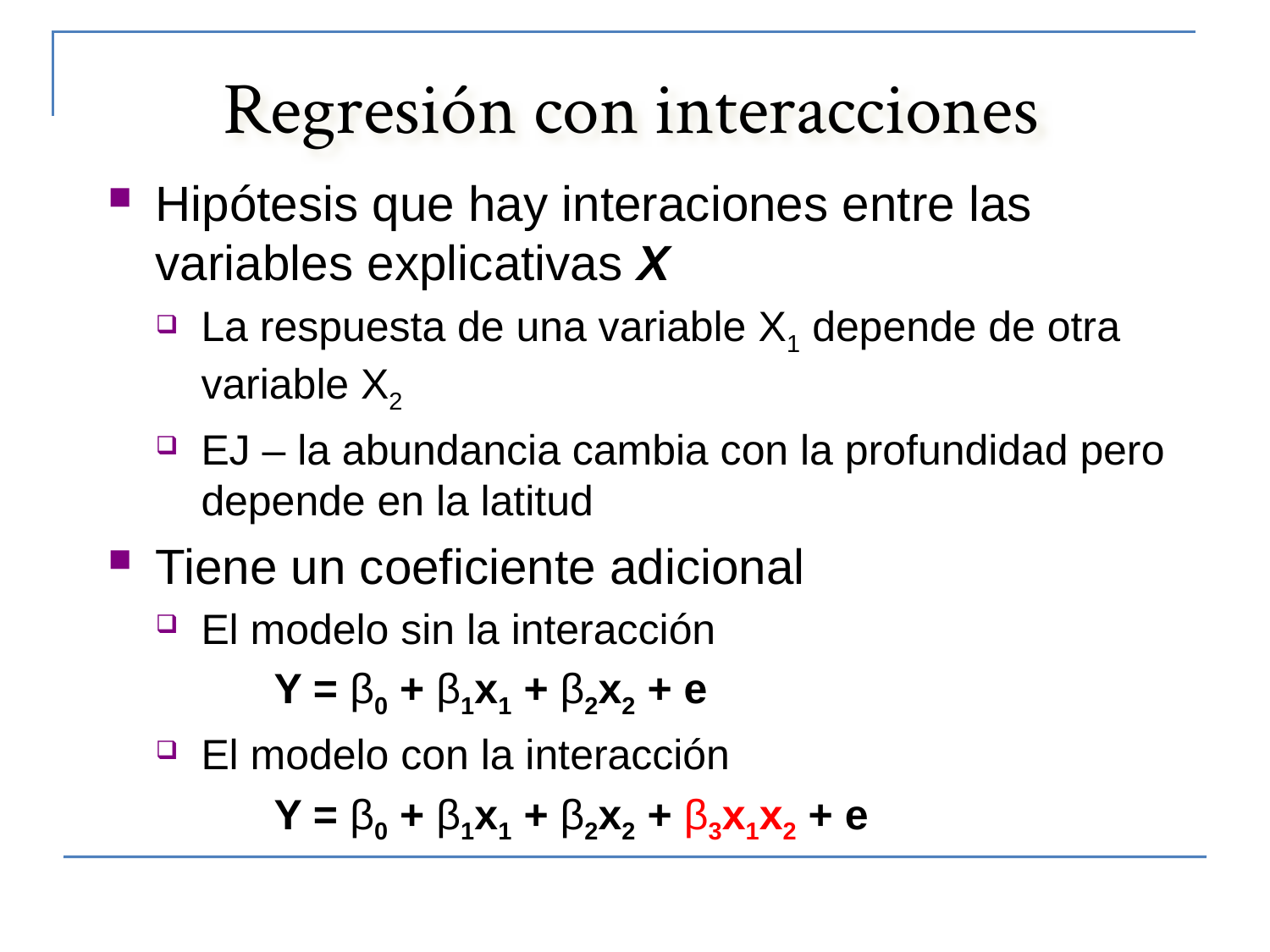

# Regresión con interacciones
Hipótesis que hay interaciones entre las variables explicativas X
La respuesta de una variable X1 depende de otra variable X2
EJ – la abundancia cambia con la profundidad pero depende en la latitud
Tiene un coeficiente adicional
El modelo sin la interacción
              Y = β0 + β1x1 + β2x2 + e
El modelo con la interacción
              Y = β0 + β1x1 + β2x2 + β3x1x2 + e